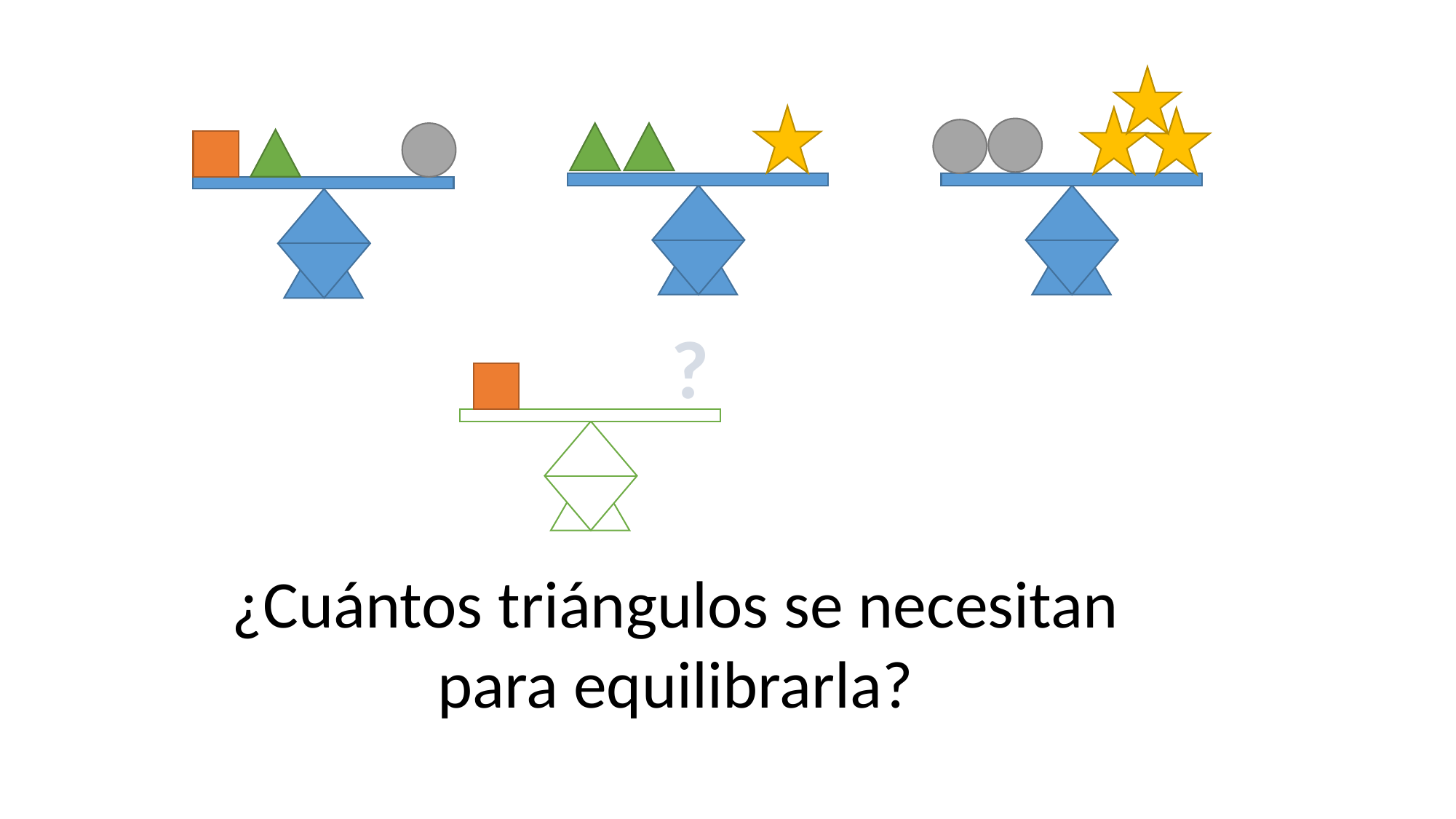

?

¿Cuántos triángulos se necesitan para equilibrarla?